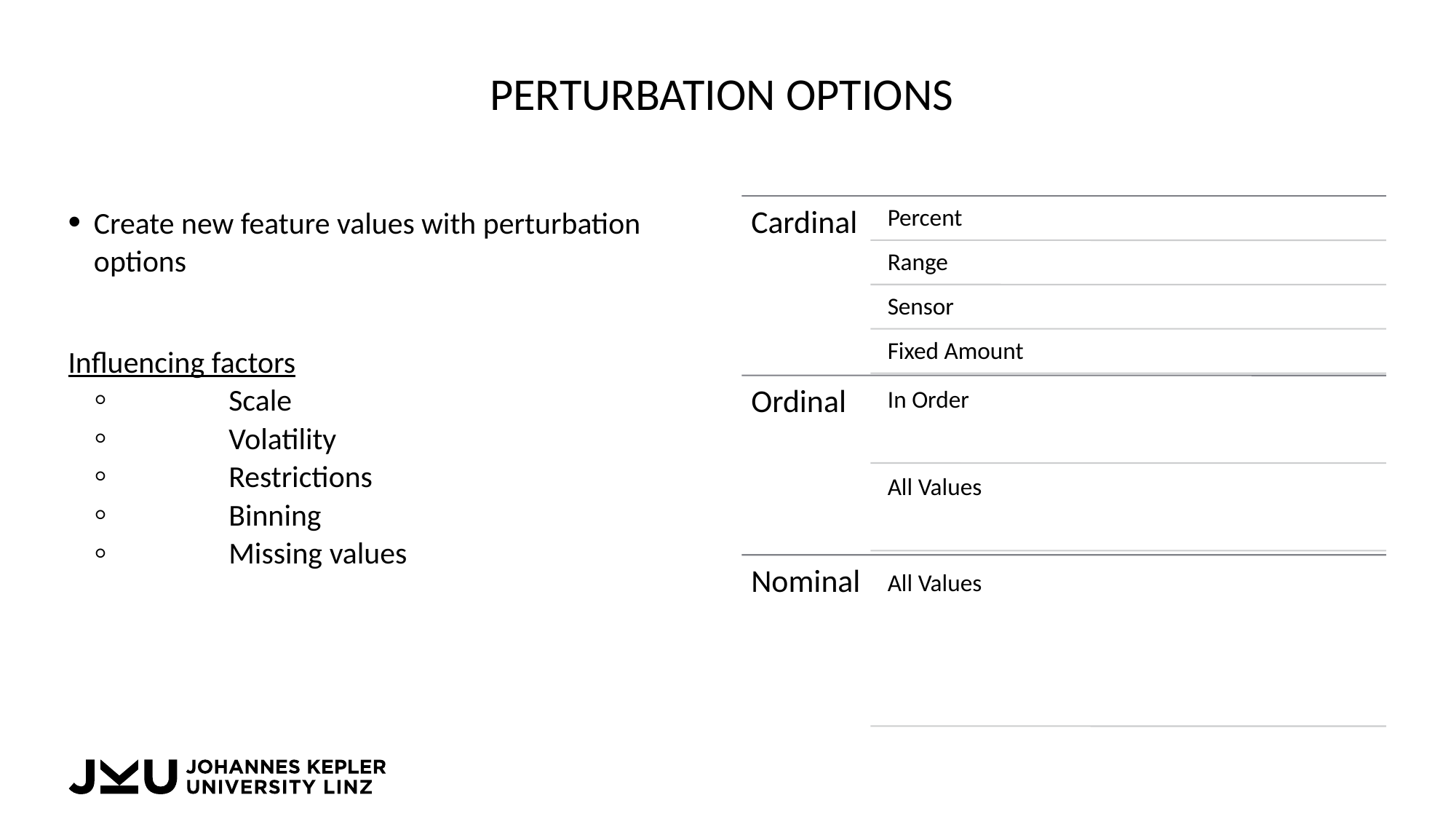

# Perturbation Options
Cardinal
Percent
Range
Sensor
Fixed Amount
Ordinal
In Order
All Values
Nominal
All Values
Create new feature values with perturbation options

Influencing factors
	Scale
	Volatility
	Restrictions
	Binning
	Missing values